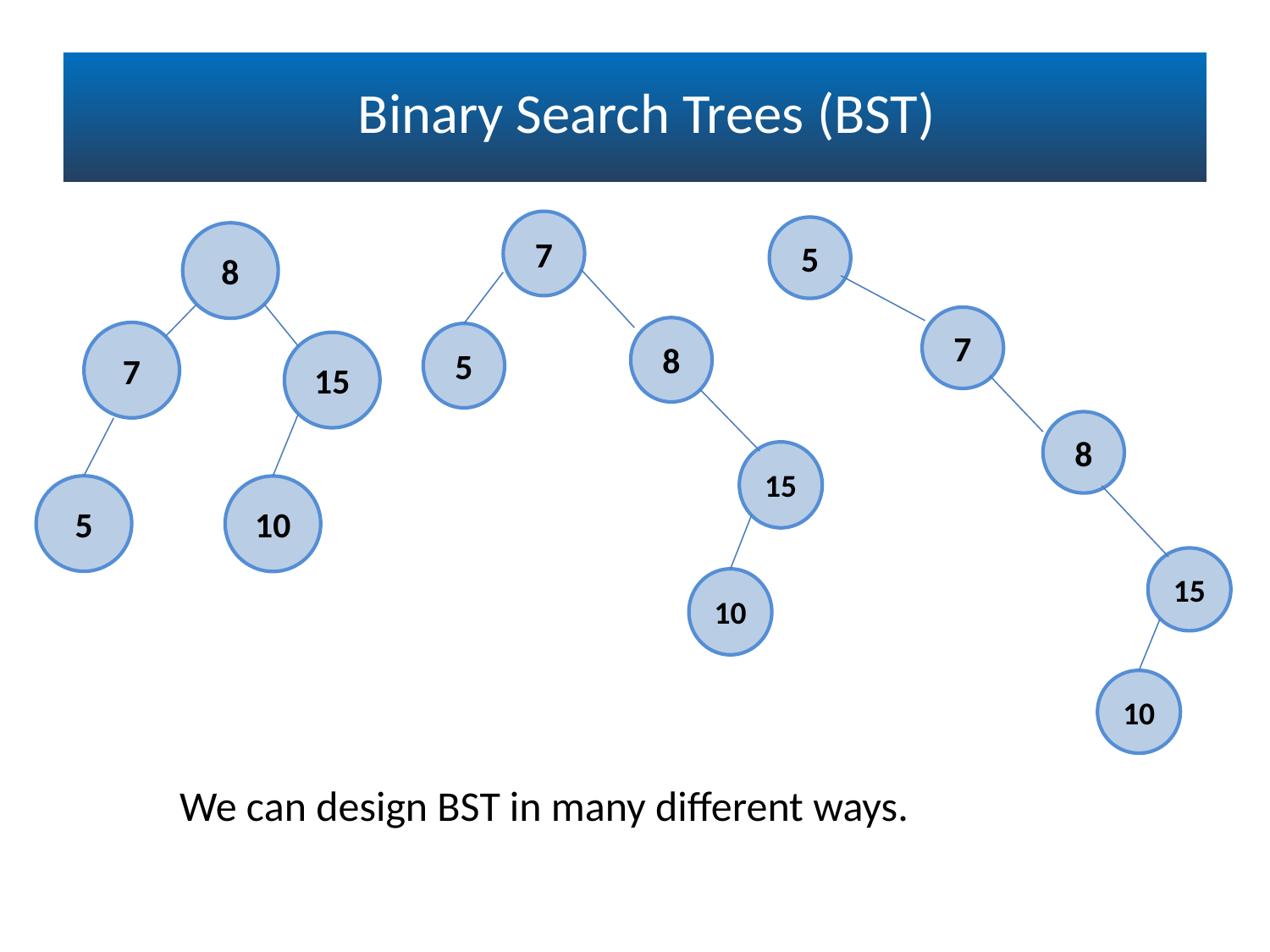

# Binary Search Trees (BST)
7
8
5
15
10
5
7
8
15
10
8
7
15
5
10
We can design BST in many different ways.